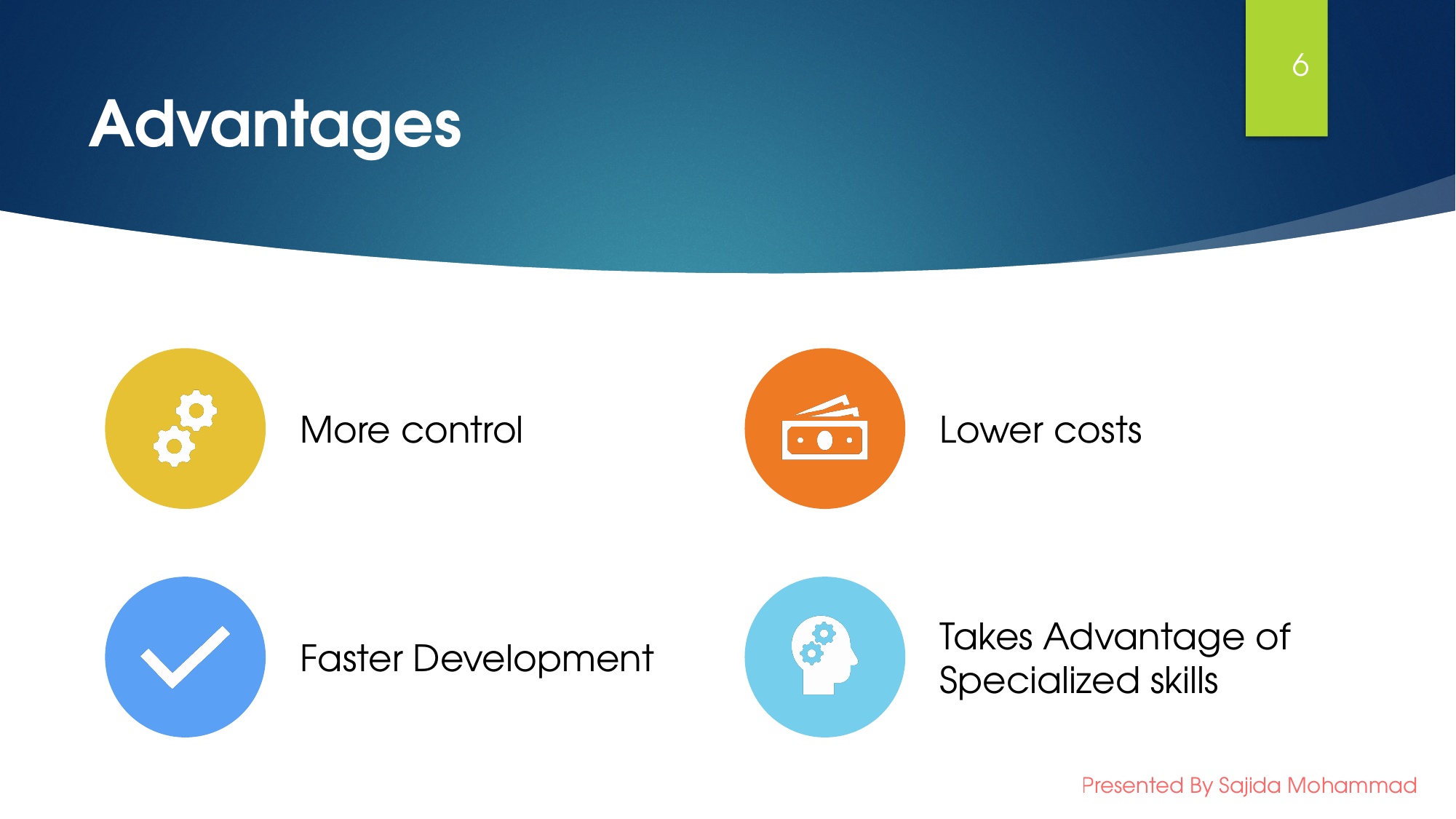

6
# Advantages

More control
Lower costs
Faster Development
Takes Advantage of Specialized skills
Presented By Sajida Mohammad